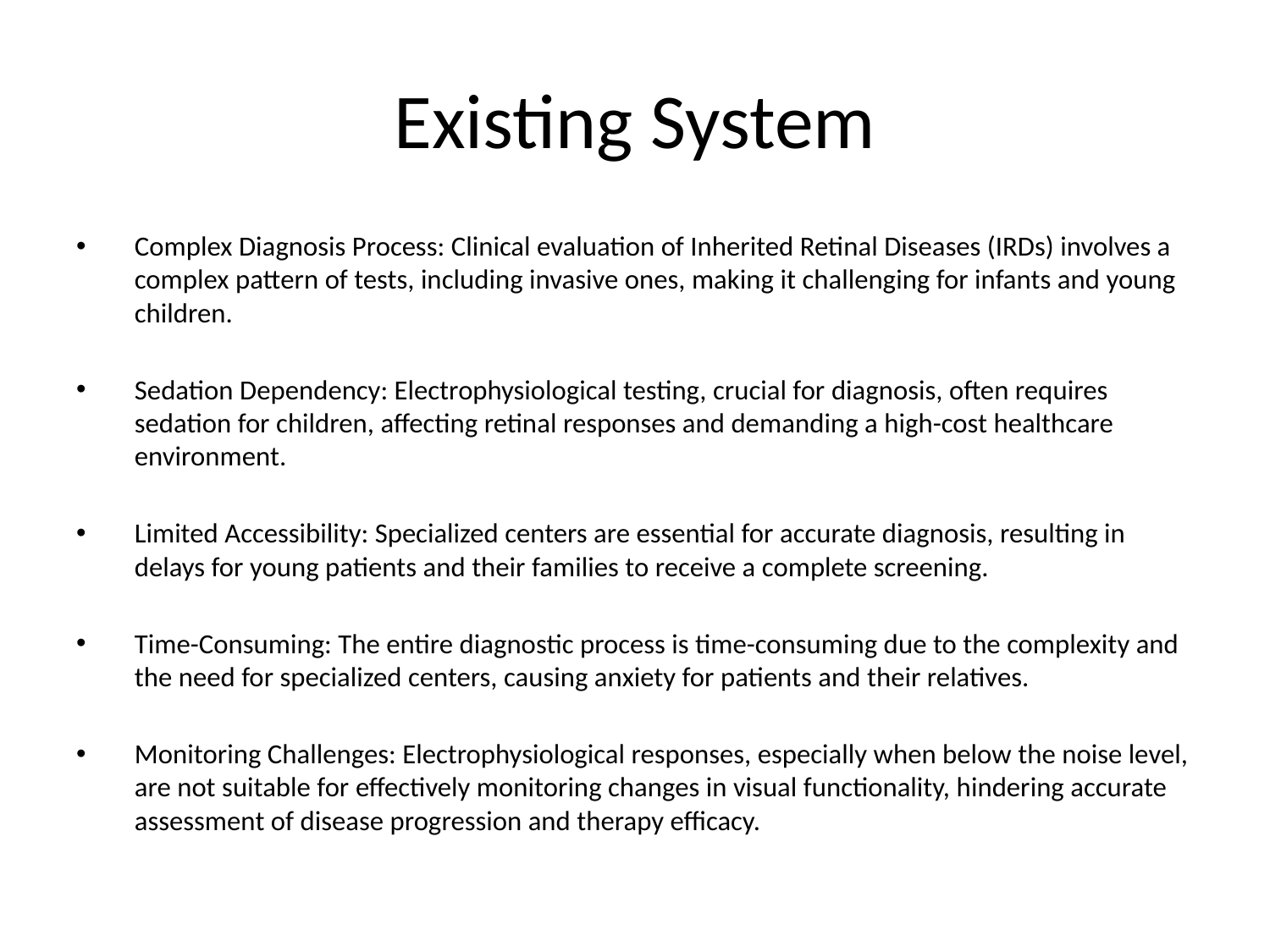

# Existing System
Complex Diagnosis Process: Clinical evaluation of Inherited Retinal Diseases (IRDs) involves a complex pattern of tests, including invasive ones, making it challenging for infants and young children.

Sedation Dependency: Electrophysiological testing, crucial for diagnosis, often requires sedation for children, affecting retinal responses and demanding a high-cost healthcare environment.

Limited Accessibility: Specialized centers are essential for accurate diagnosis, resulting in delays for young patients and their families to receive a complete screening.

Time-Consuming: The entire diagnostic process is time-consuming due to the complexity and the need for specialized centers, causing anxiety for patients and their relatives.

Monitoring Challenges: Electrophysiological responses, especially when below the noise level, are not suitable for effectively monitoring changes in visual functionality, hindering accurate assessment of disease progression and therapy efficacy.